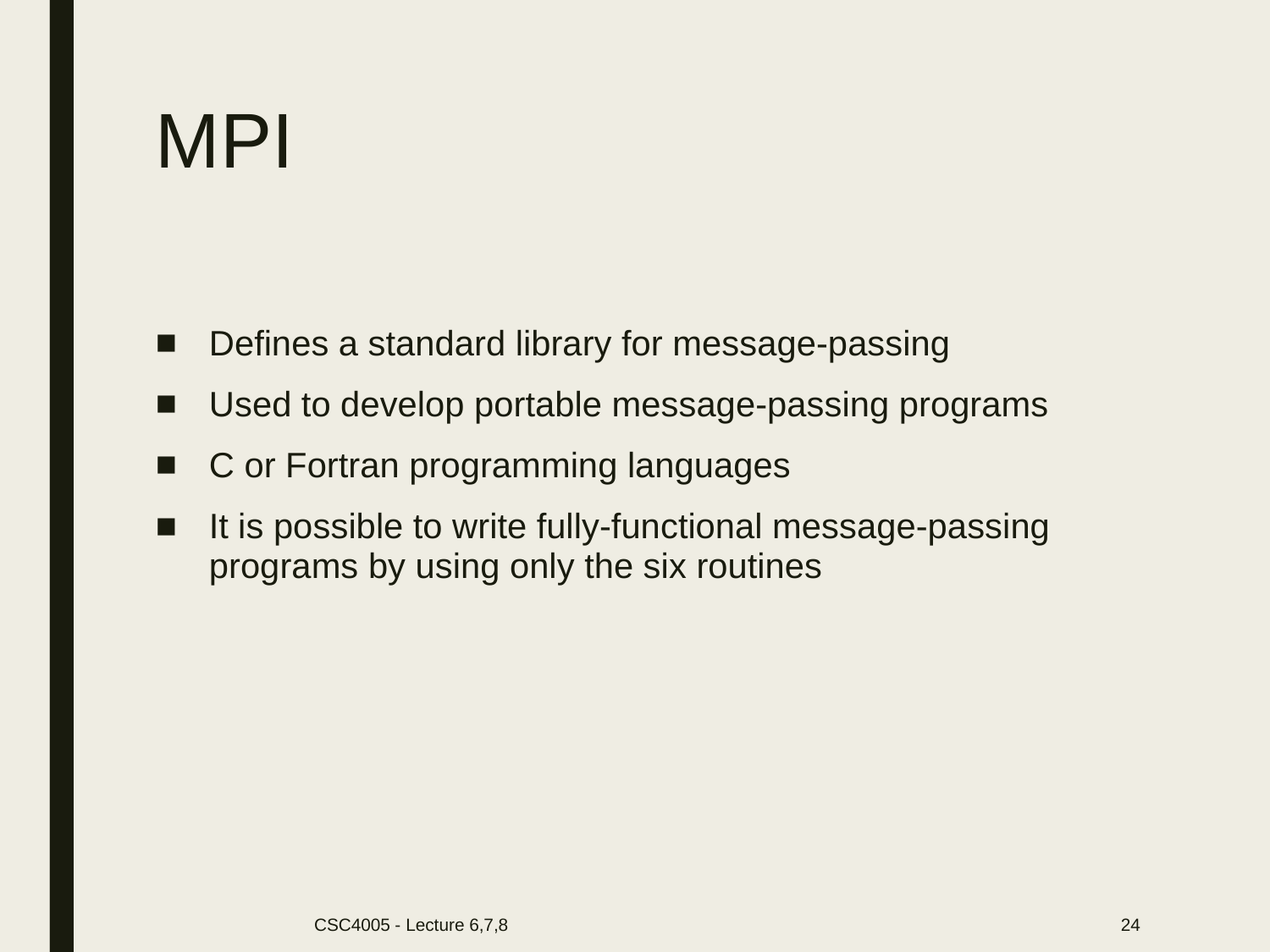

# MPI
Defines a standard library for message-passing
Used to develop portable message-passing programs
C or Fortran programming languages
It is possible to write fully-functional message-passing programs by using only the six routines

CSC4005 - Lecture 6,7,8
24